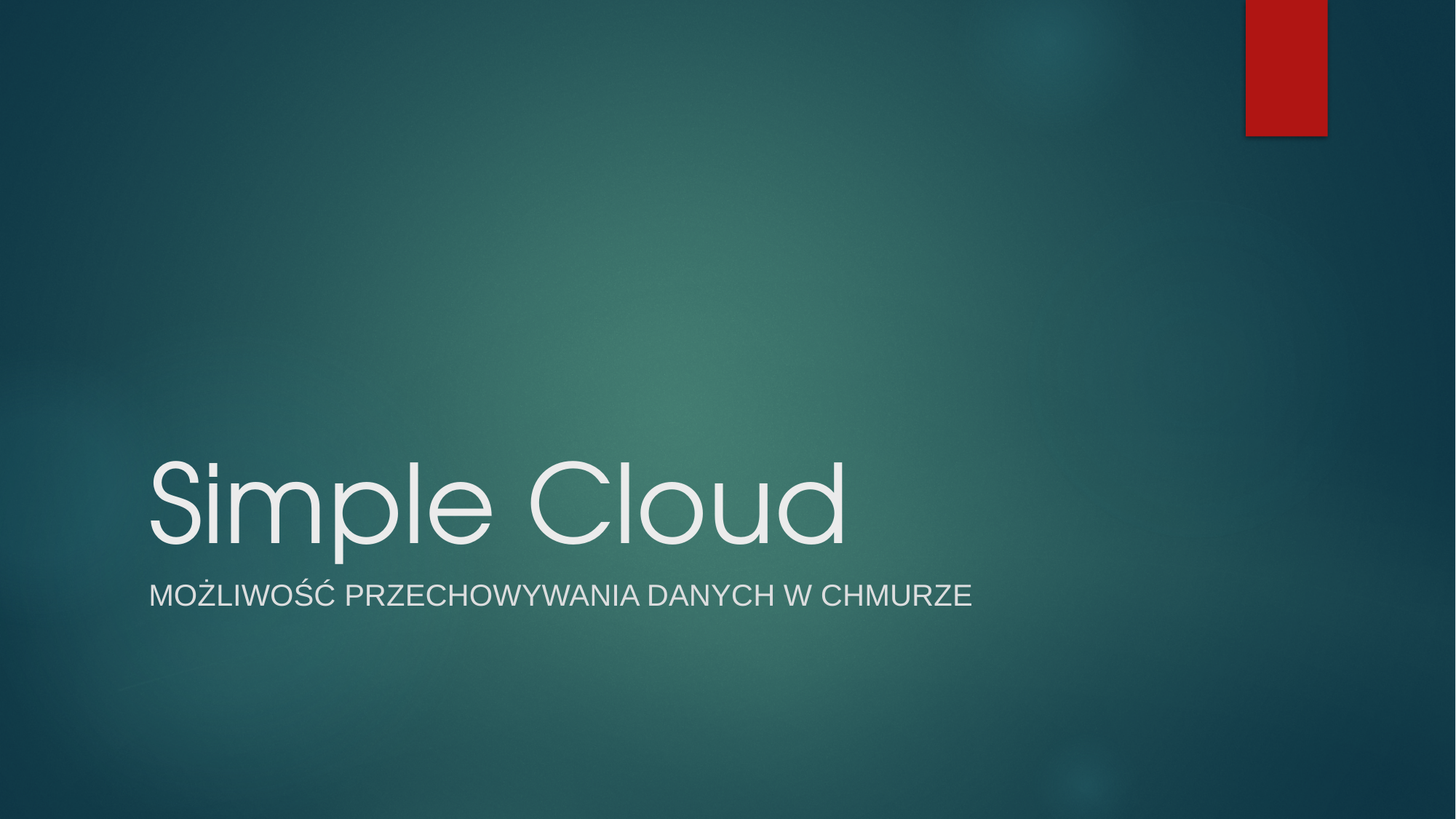

# Simple Cloud
możliwość przechowywania danych w chmurze